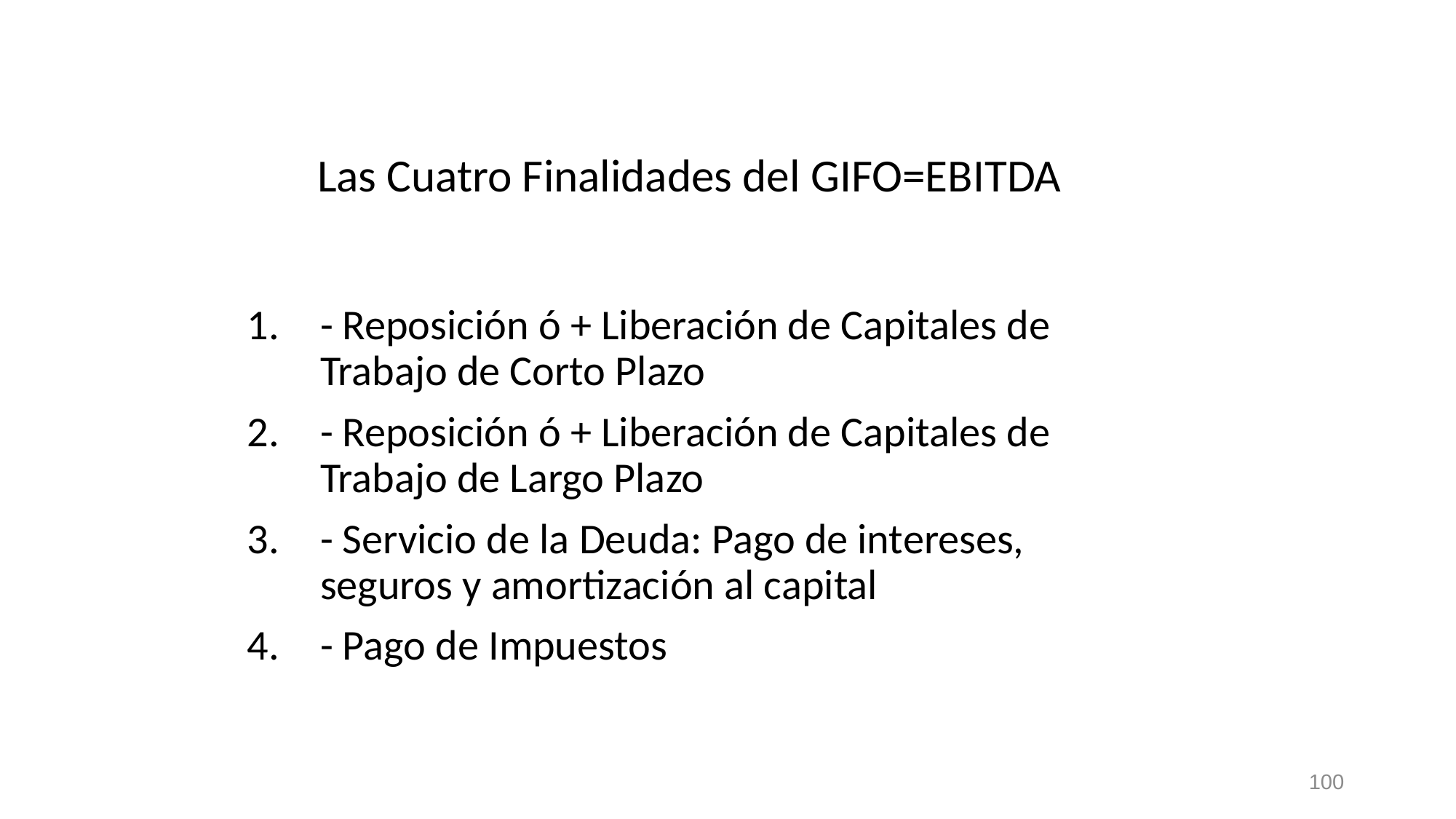

# Las Cuatro Finalidades del GIFO=EBITDA
- Reposición ó + Liberación de Capitales de Trabajo de Corto Plazo
- Reposición ó + Liberación de Capitales de Trabajo de Largo Plazo
- Servicio de la Deuda: Pago de intereses, seguros y amortización al capital
- Pago de Impuestos
100